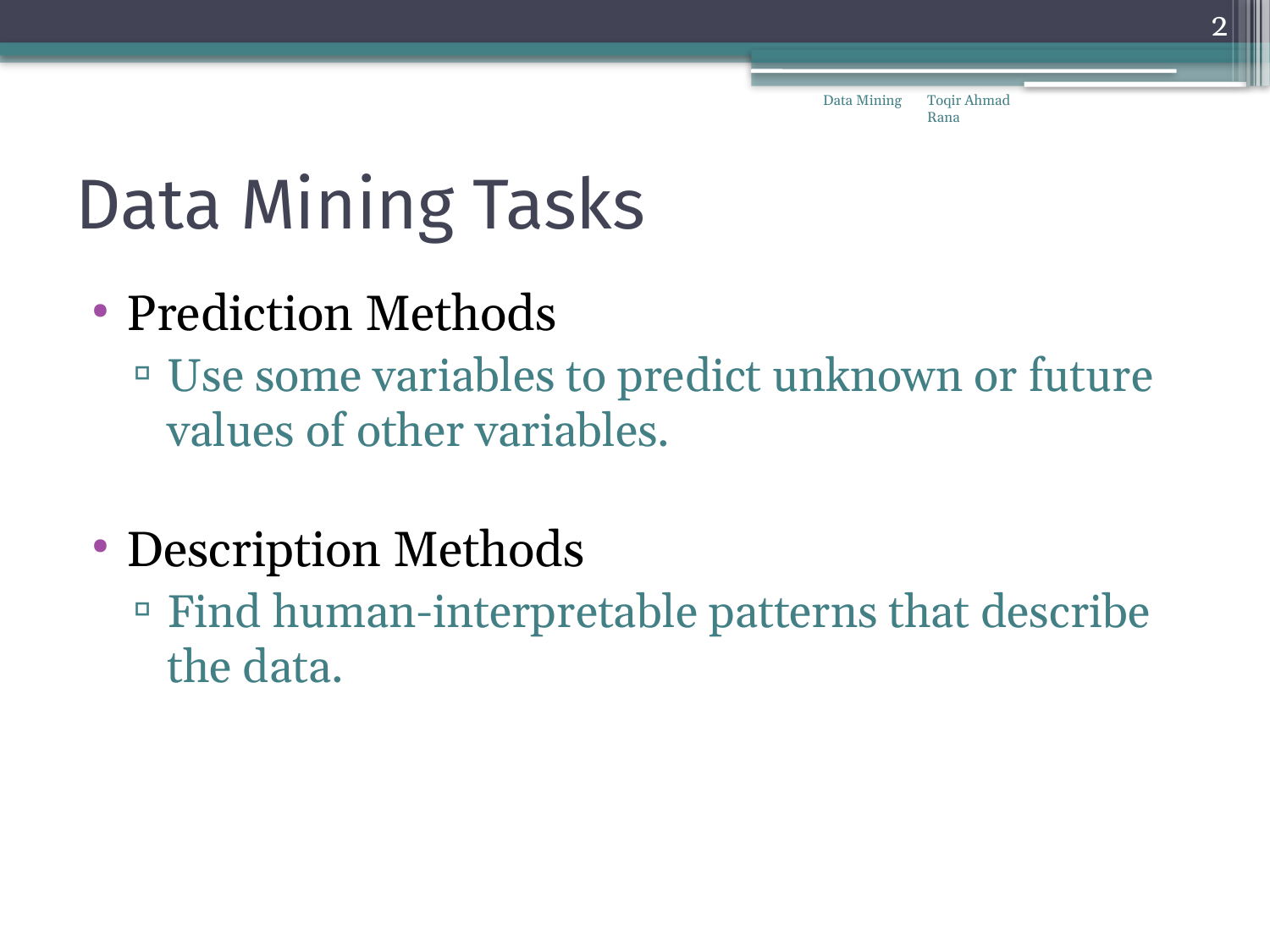

2
Data Mining
Toqir Ahmad Rana
# Data Mining Tasks
Prediction Methods
Use some variables to predict unknown or future values of other variables.

Description Methods
Find human-interpretable patterns that describe the data.